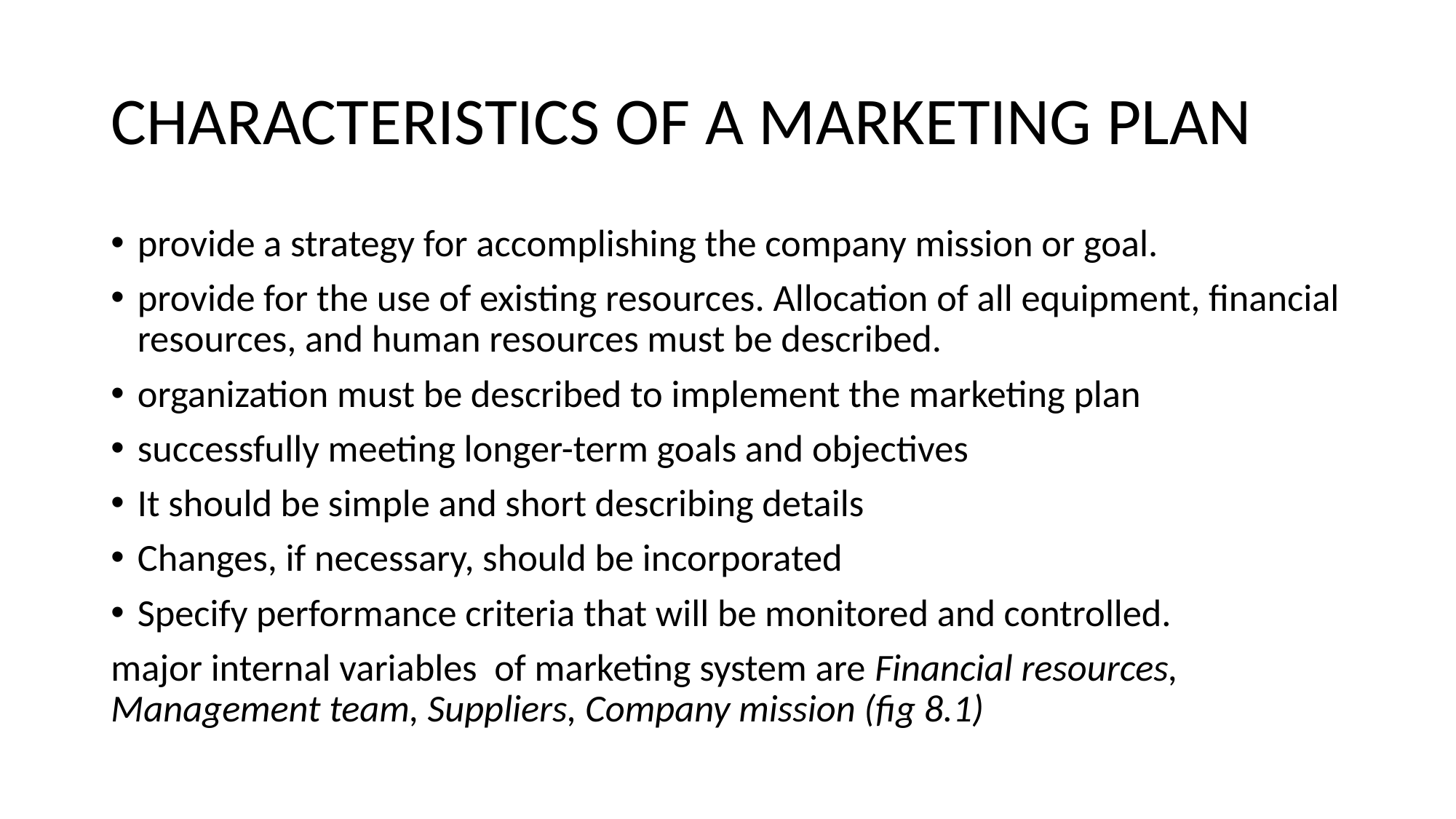

# CHARACTERISTICS OF A MARKETING PLAN
provide a strategy for accomplishing the company mission or goal.
provide for the use of existing resources. Allocation of all equipment, financial resources, and human resources must be described.
organization must be described to implement the marketing plan
successfully meeting longer-term goals and objectives
It should be simple and short describing details
Changes, if necessary, should be incorporated
Specify performance criteria that will be monitored and controlled.
major internal variables  of marketing system are Financial resources, Management team, Suppliers, Company mission (fig 8.1)